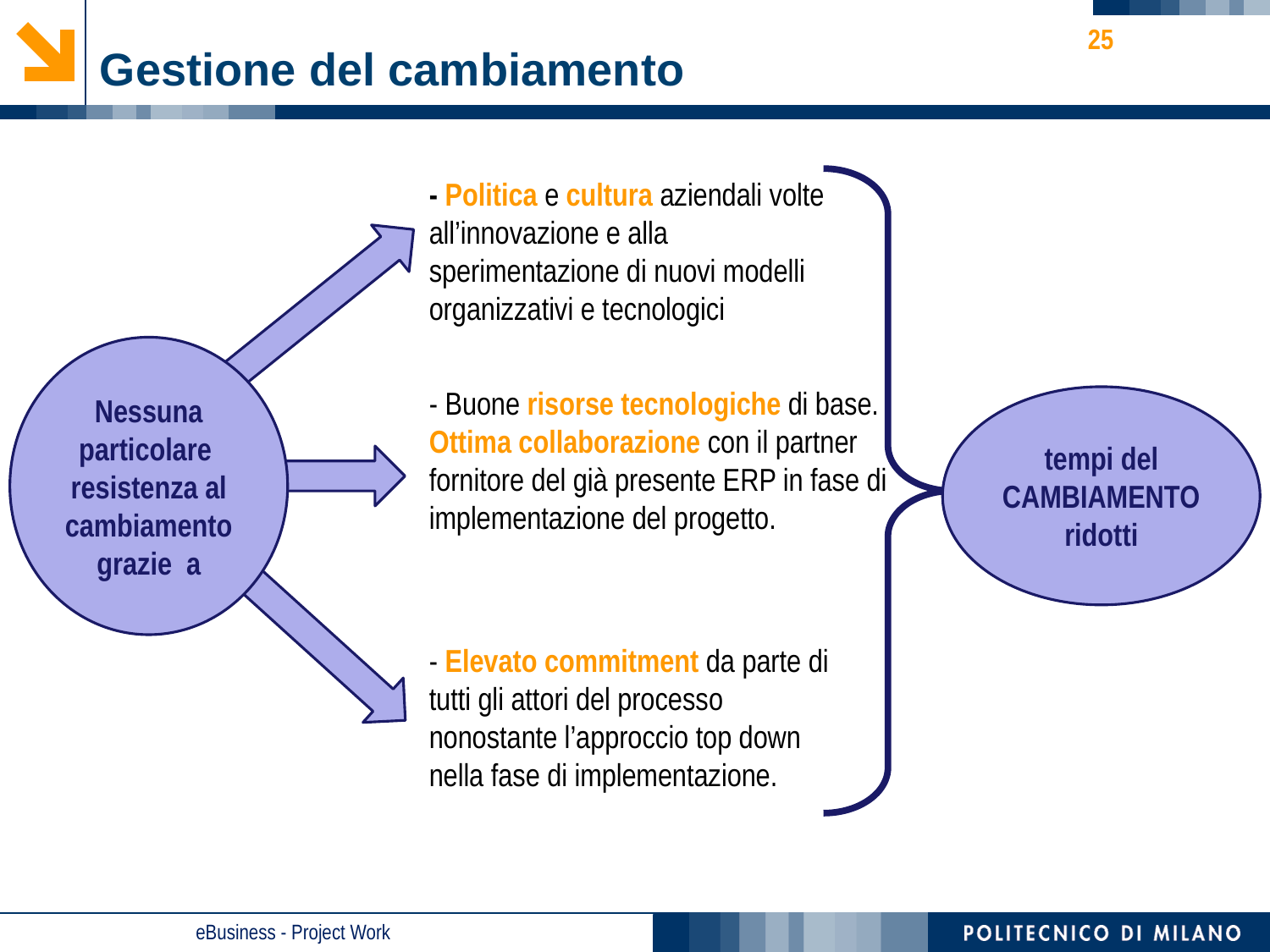

25
# Gestione del cambiamento
- Politica e cultura aziendali volte all’innovazione e alla sperimentazione di nuovi modelli organizzativi e tecnologici

Nessuna particolare
resistenza al cambiamento
grazie  a
- Buone risorse tecnologiche di base. Ottima collaborazione con il partner fornitore del già presente ERP in fase di implementazione del progetto.
tempi del CAMBIAMENTO
ridotti

- Elevato commitment da parte di tutti gli attori del processo nonostante l’approccio top down nella fase di implementazione.